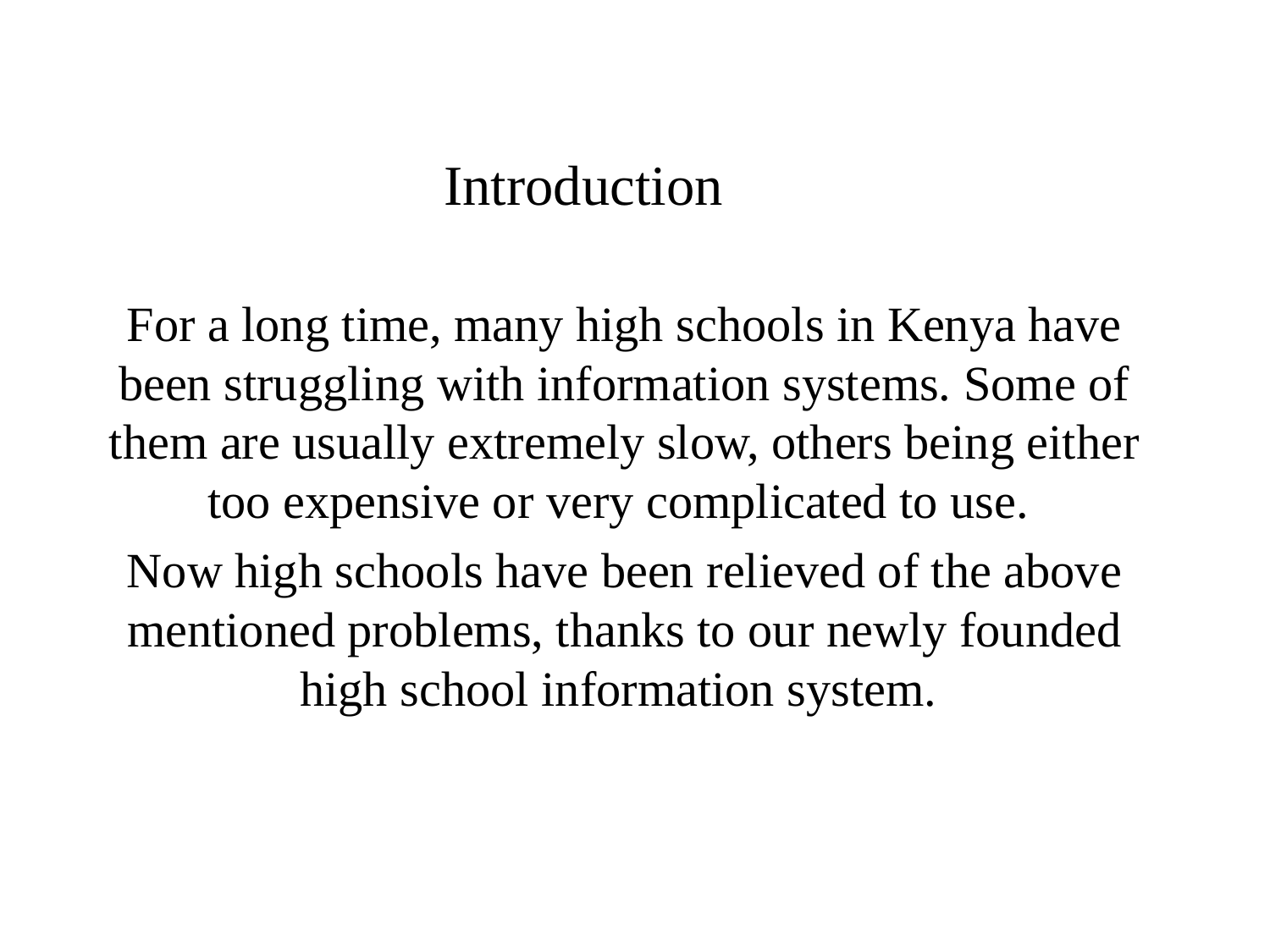

# Introduction
For a long time, many high schools in Kenya have been struggling with information systems. Some of them are usually extremely slow, others being either too expensive or very complicated to use.
Now high schools have been relieved of the above mentioned problems, thanks to our newly founded high school information system.